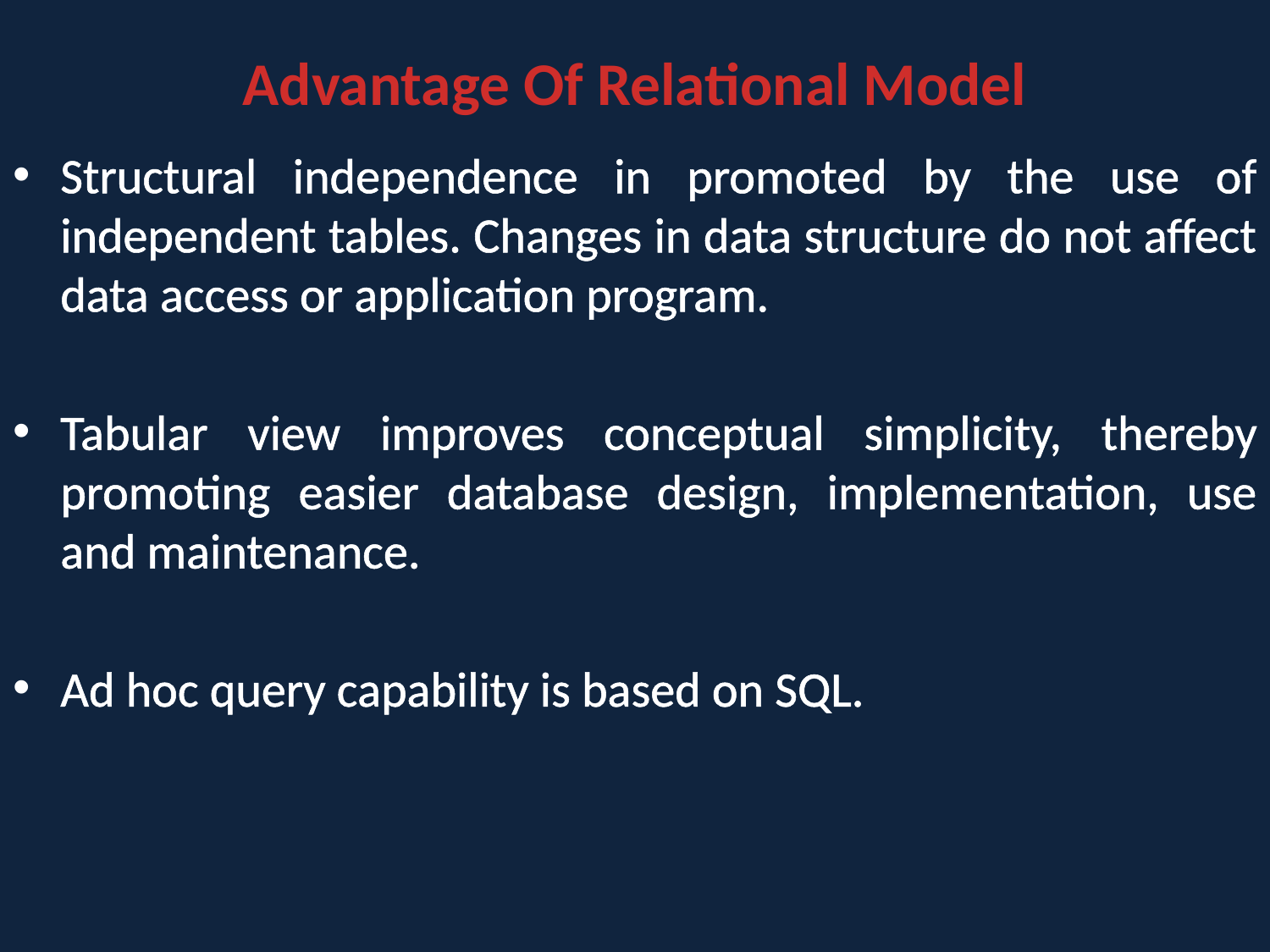

# Advantage Of Relational Model
Structural independence in promoted by the use of independent tables. Changes in data structure do not affect data access or application program.

Tabular view improves conceptual simplicity, thereby promoting easier database design, implementation, use and maintenance.

Ad hoc query capability is based on SQL.